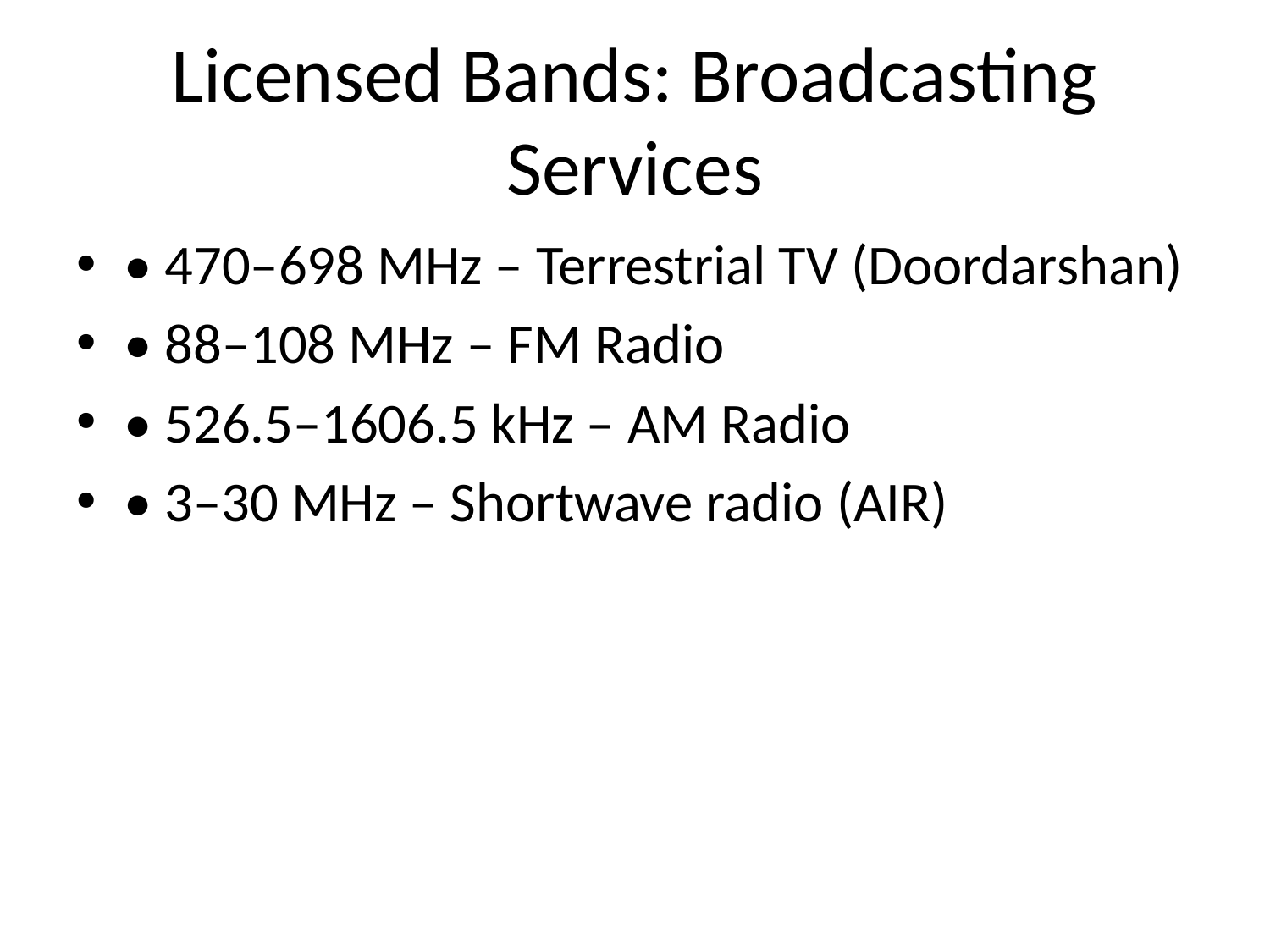

# Licensed Bands: Broadcasting Services
• 470–698 MHz – Terrestrial TV (Doordarshan)
• 88–108 MHz – FM Radio
• 526.5–1606.5 kHz – AM Radio
• 3–30 MHz – Shortwave radio (AIR)